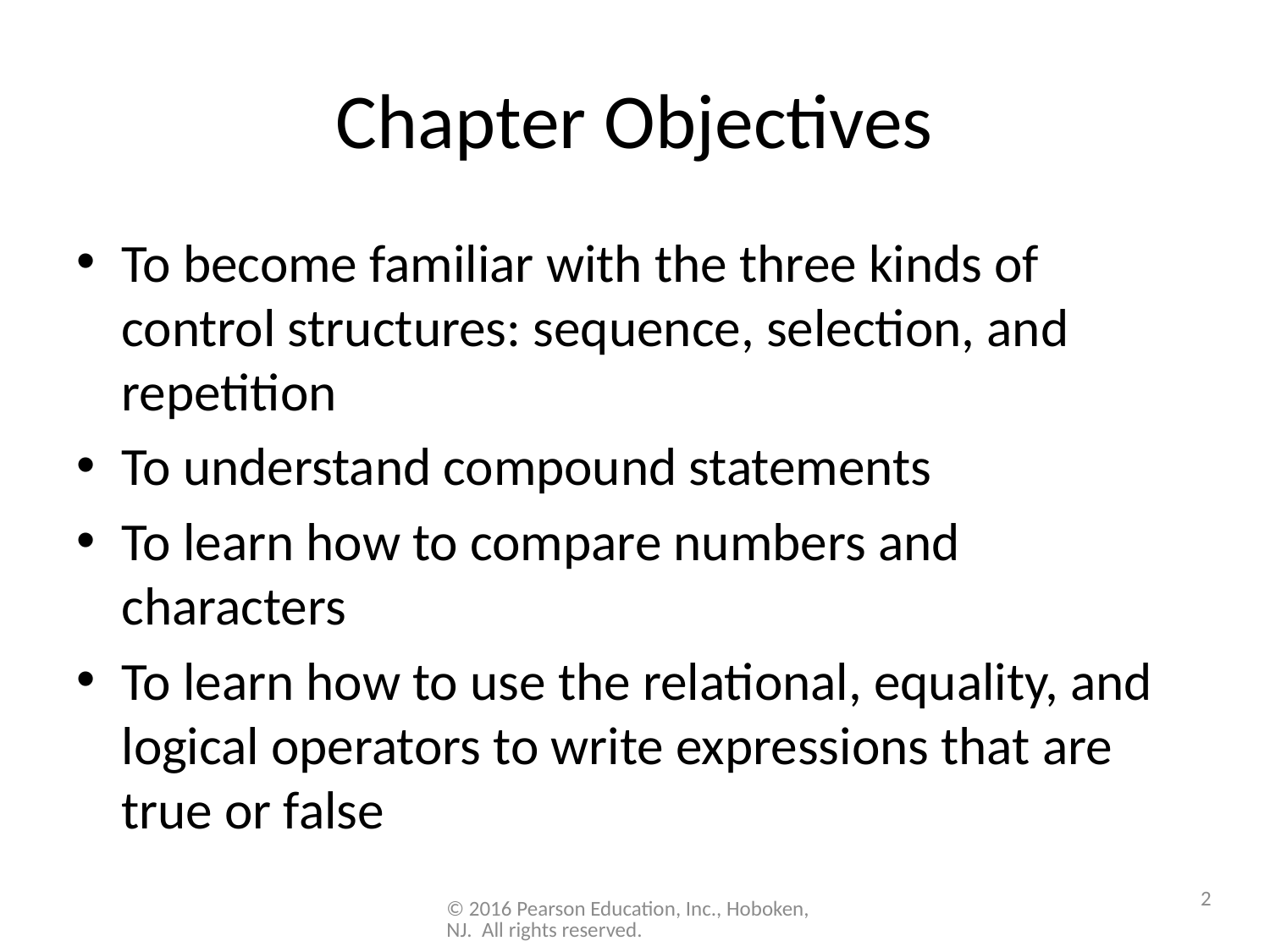

# Chapter Objectives
To become familiar with the three kinds of control structures: sequence, selection, and repetition
To understand compound statements
To learn how to compare numbers and characters
To learn how to use the relational, equality, and logical operators to write expressions that are true or false
2
© 2016 Pearson Education, Inc., Hoboken, NJ.  All rights reserved.